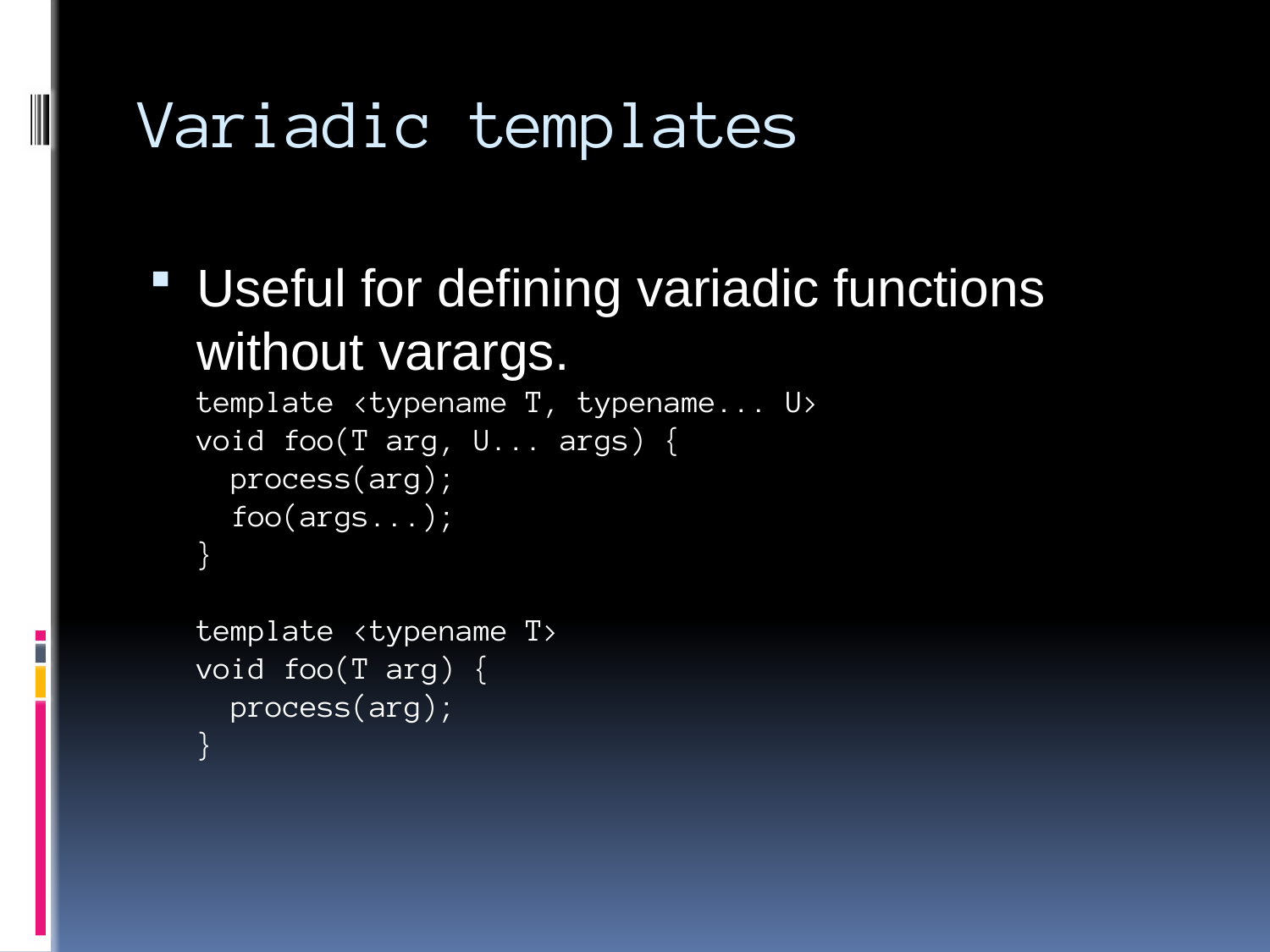

# Variadic templates
Useful for defining variadic functions without varargs.
template <typename T, typename... U>
void foo(T arg, U... args) {
  process(arg);
  foo(args...);
}
template <typename T>
void foo(T arg) {
  process(arg);
}